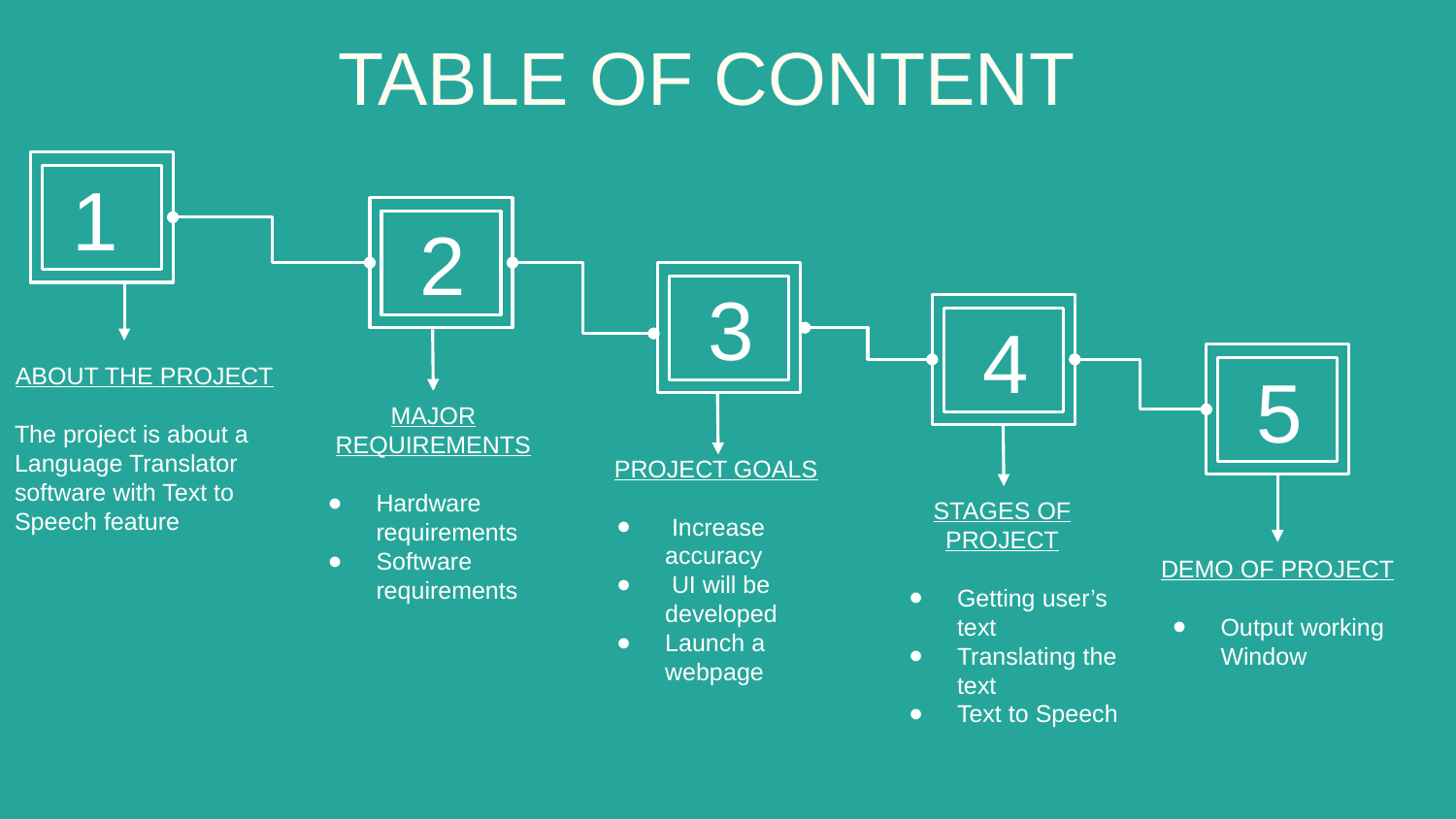

# TABLE OF CONTENT

  1

   2

   3

   4

ABOUT THE PROJECT

The project is about a Language Translator software with Text to Speech feature
   5
MAJOR REQUIREMENTS

Hardware requirements
Software requirements
PROJECT GOALS

 Increase accuracy
 UI will be developed
Launch a webpage
STAGES OF PROJECT

Getting user’s text
Translating the text
Text to Speech
DEMO OF PROJECT

Output working Window